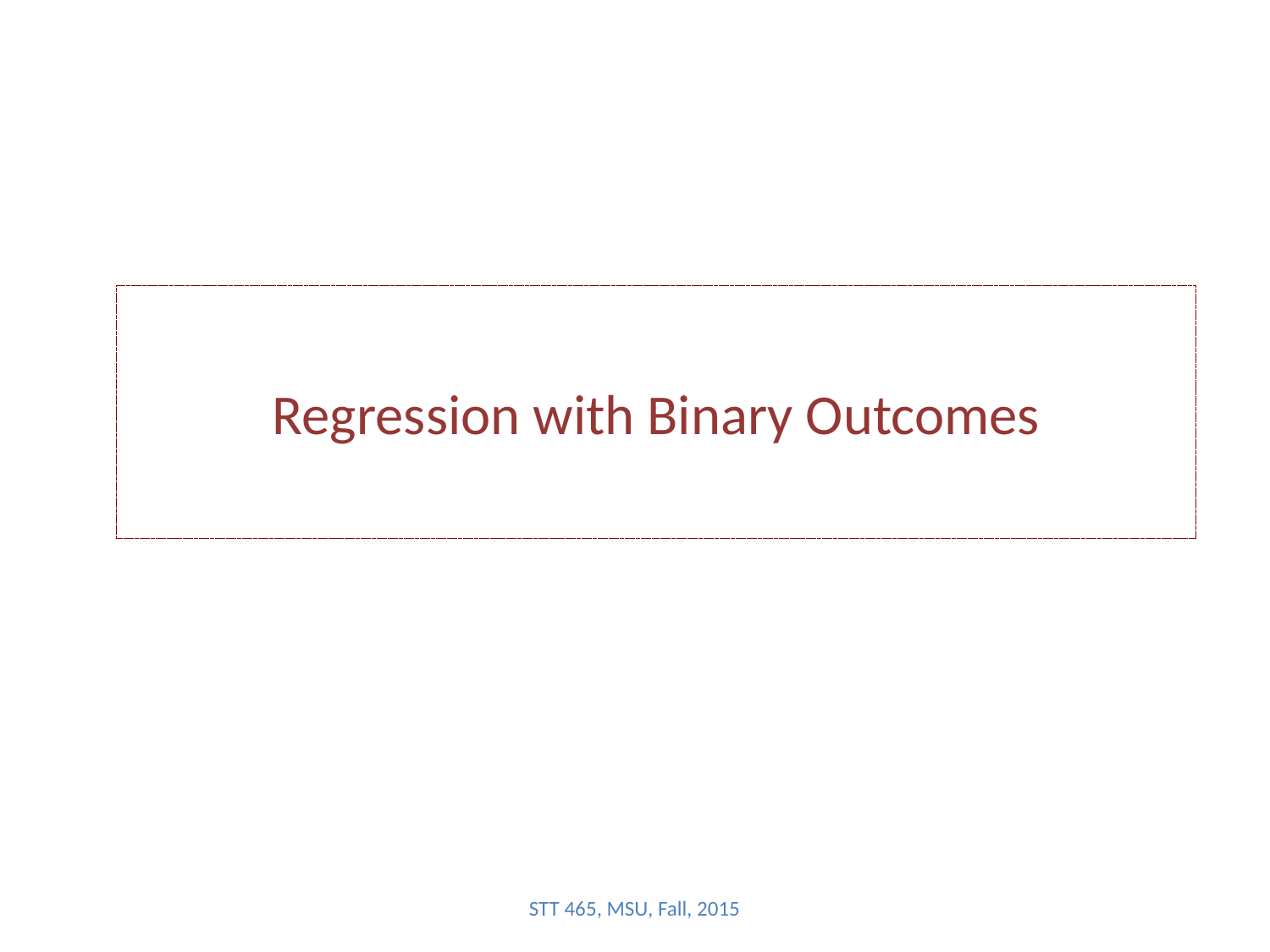

# Regression with Binary Outcomes
STT 465, MSU, Fall, 2015